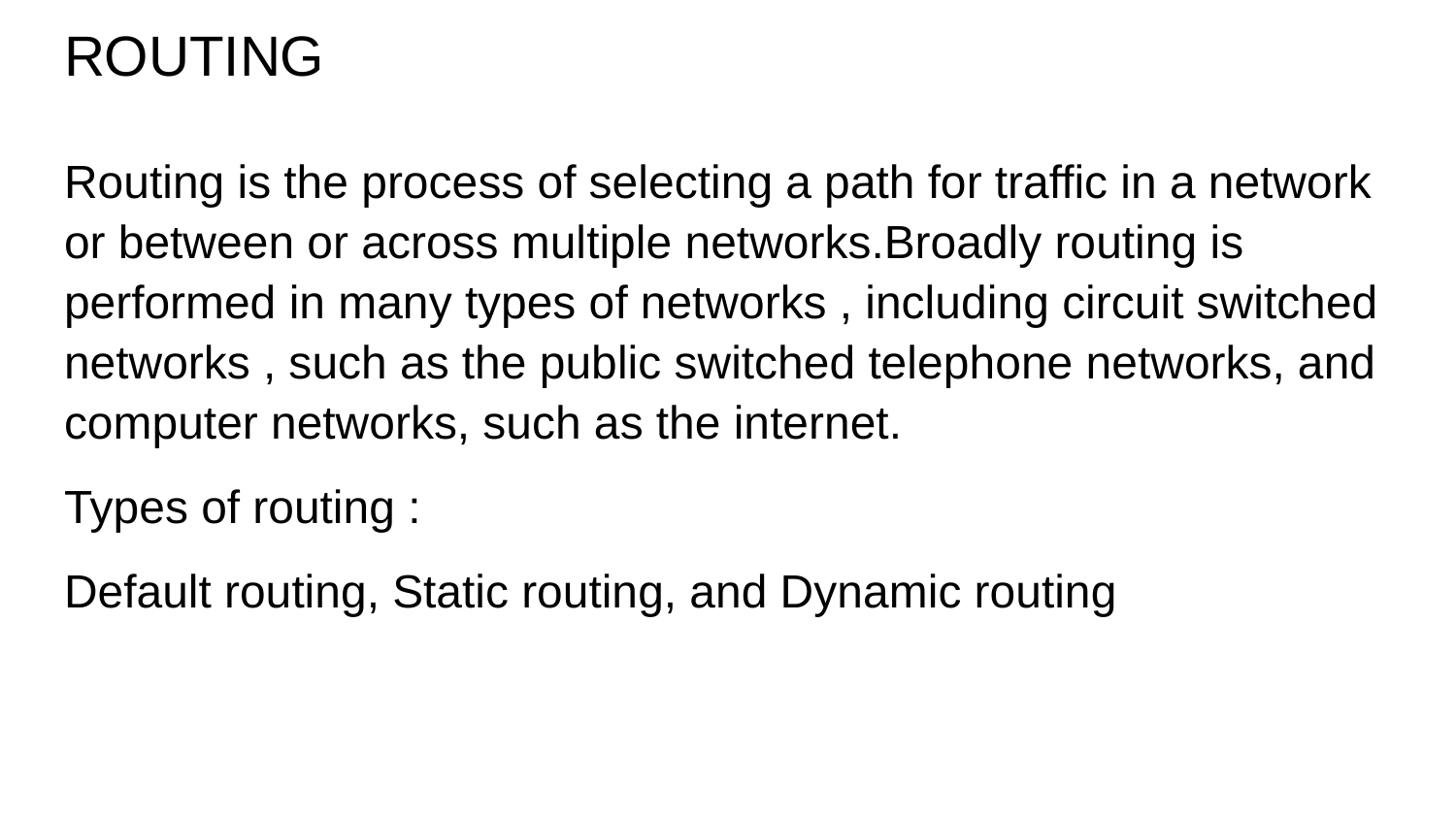

# ROUTING
Routing is the process of selecting a path for traffic in a network or between or across multiple networks.Broadly routing is performed in many types of networks , including circuit switched networks , such as the public switched telephone networks, and computer networks, such as the internet.
Types of routing :
Default routing, Static routing, and Dynamic routing